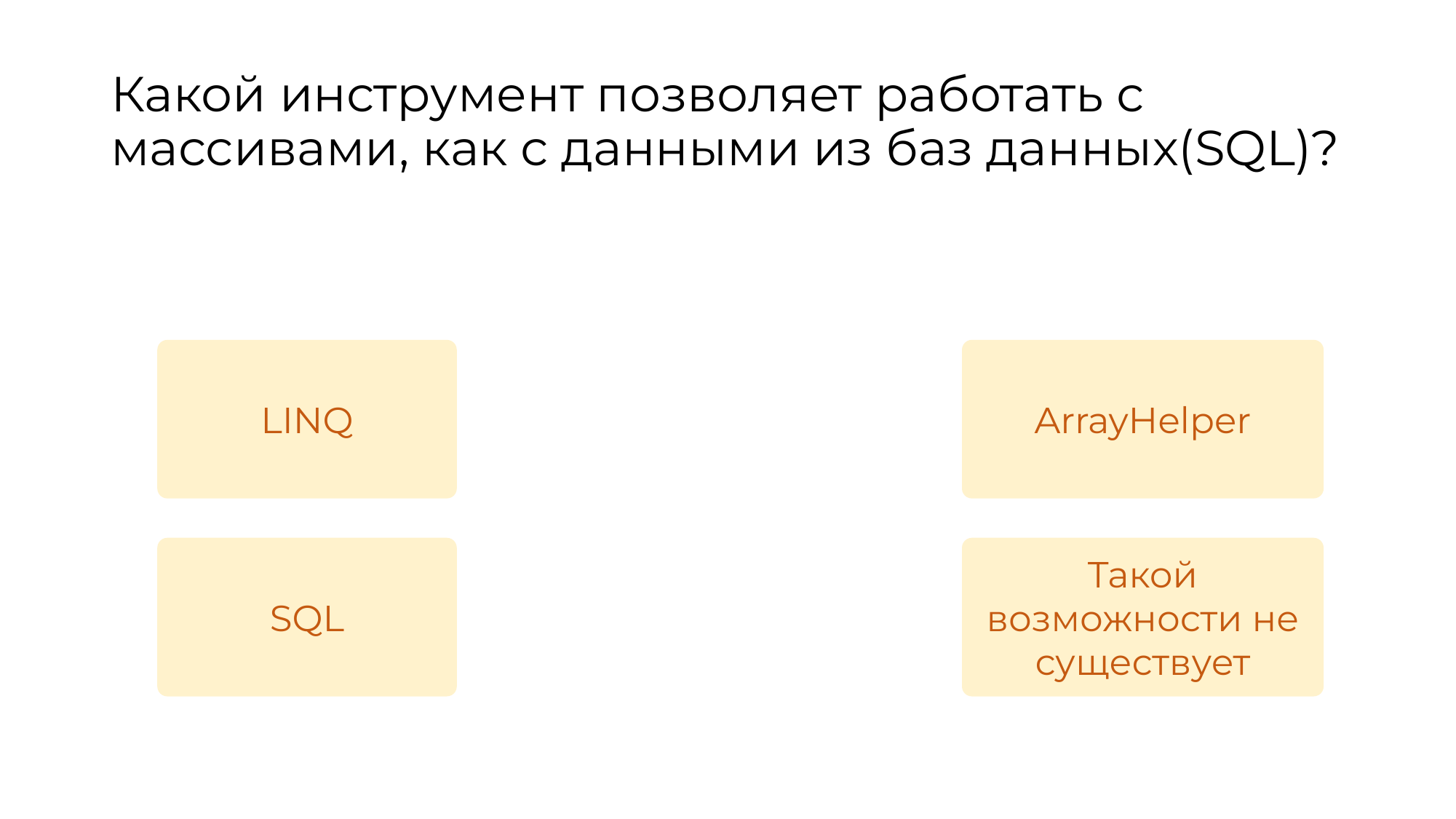

# Какой инструмент позволяет работать с массивами, как с данными из баз данных(SQL)?
LINQ
ArrayHelper

SQL
Такой возможности не существует